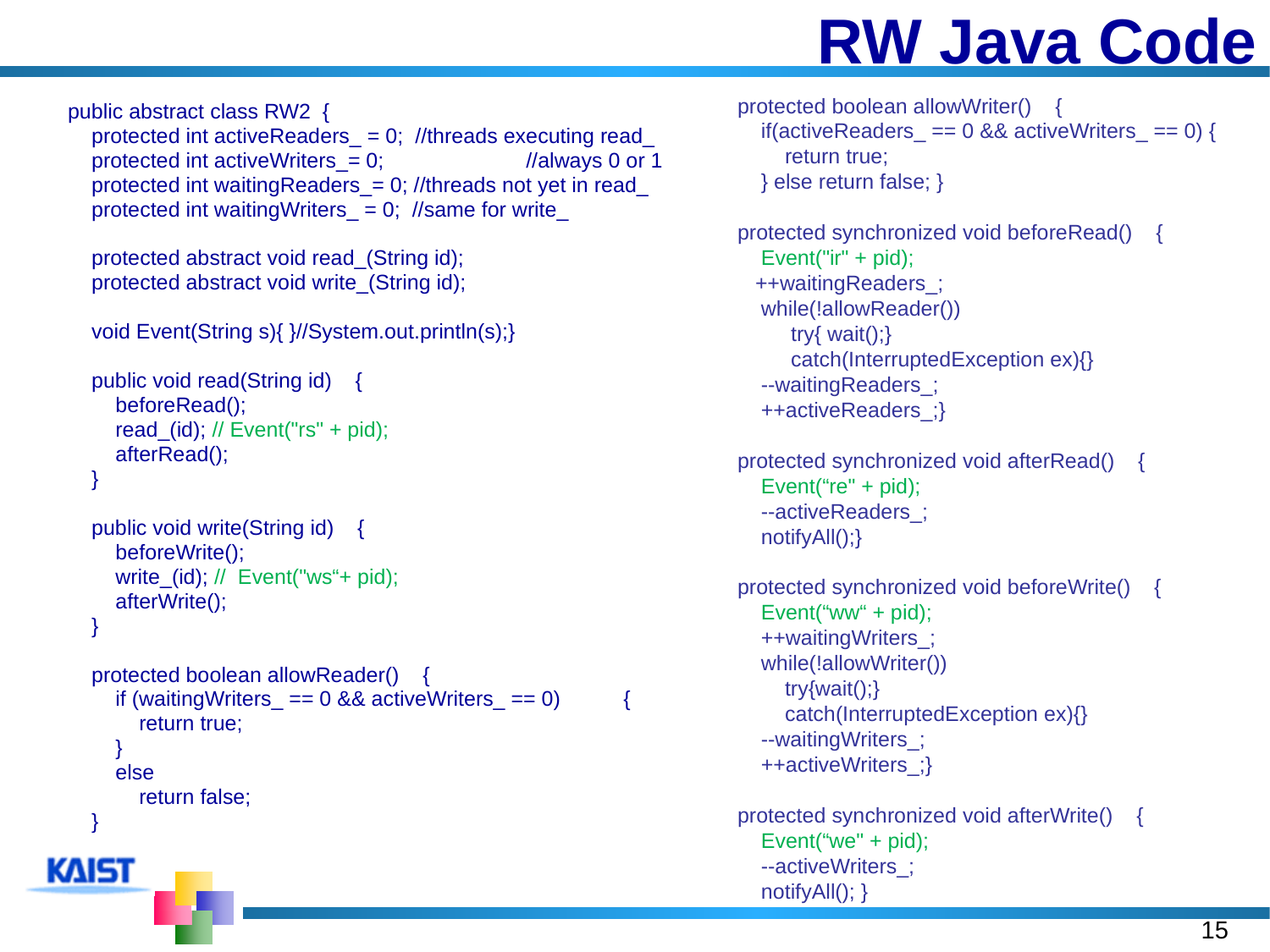

# RW Java Code
protected boolean allowWriter()    {
    if(activeReaders_ == 0 && activeWriters_ == 0) {
        return true;
    } else return false; }

protected synchronized void beforeRead()    {
    Event("ir" + pid);
   ++waitingReaders_;
    while(!allowReader())
         try{ wait();}
         catch(InterruptedException ex){}
    --waitingReaders_;
    ++activeReaders_;}

protected synchronized void afterRead()    {
    Event(“re" + pid);
    --activeReaders_;
    notifyAll();}

protected synchronized void beforeWrite()    {
    Event(“ww“ + pid);
    ++waitingWriters_;
    while(!allowWriter())
        try{wait();}
        catch(InterruptedException ex){}
    --waitingWriters_;
    ++activeWriters_;}

protected synchronized void afterWrite()    {
    Event(“we" + pid);
    --activeWriters_;
    notifyAll(); }
public abstract class RW2  {
    protected int activeReaders_ = 0;  //threads executing read_
    protected int activeWriters_= 0;	     //always 0 or 1
    protected int waitingReaders_= 0; //threads not yet in read_
    protected int waitingWriters_ = 0;  //same for write_

    protected abstract void read_(String id);
    protected abstract void write_(String id);

    void Event(String s){ }//System.out.println(s);}

    public void read(String id)    {
	beforeRead();
	read_(id); // Event("rs" + pid);
	afterRead();
    }

    public void write(String id)    {
	beforeWrite();
	write_(id); //  Event("ws“+ pid);
	afterWrite();
    }

    protected boolean allowReader()    {
	if (waitingWriters_ == 0 && activeWriters_ == 0)	{
	    return true;
	}
	else
	    return false;
    }

15